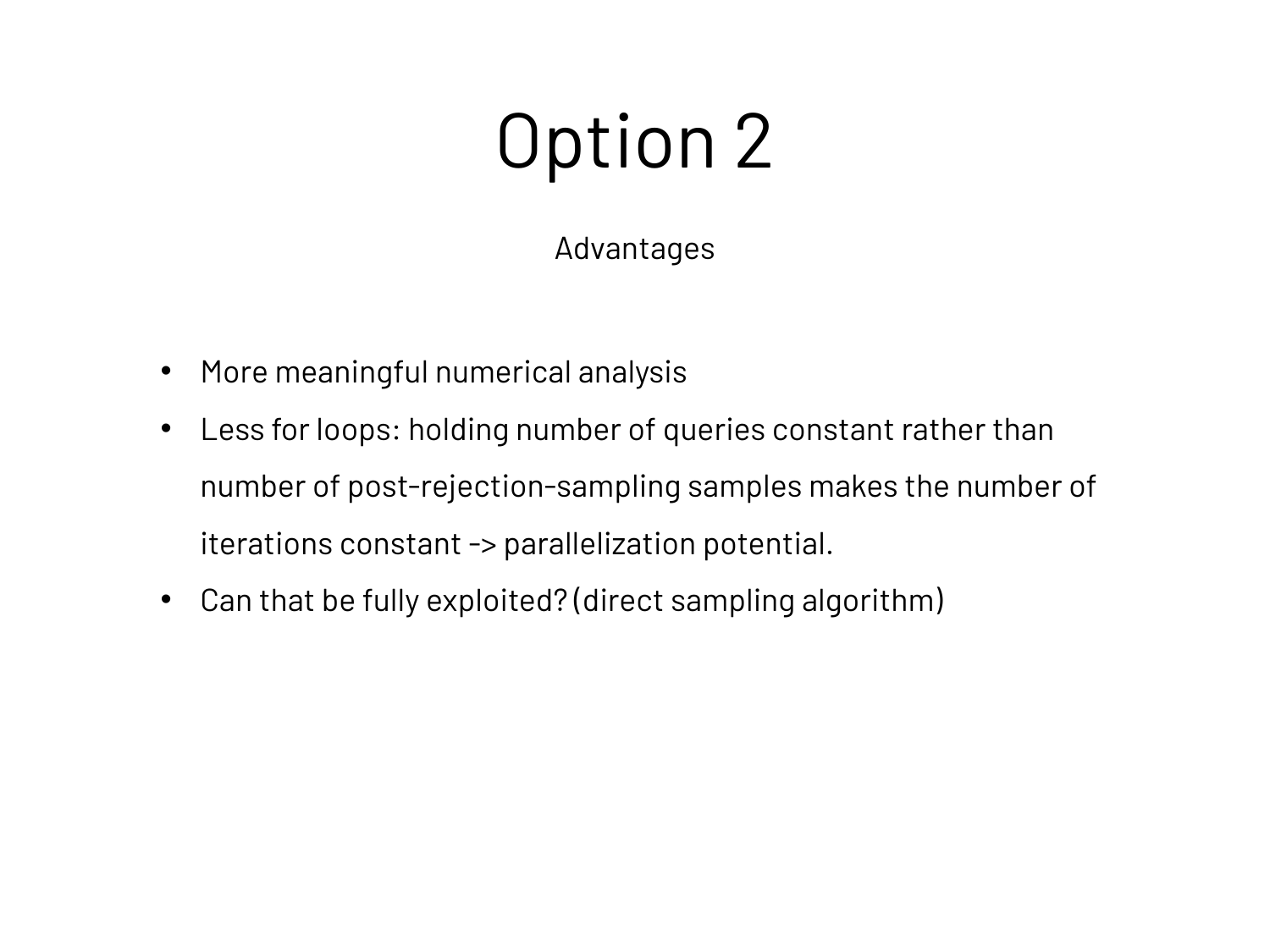

# Option 2
Advantages
More meaningful numerical analysis
Less for loops: holding number of queries constant rather than number of post-rejection-sampling samples makes the number of iterations constant -> parallelization potential.
Can that be fully exploited? (direct sampling algorithm)